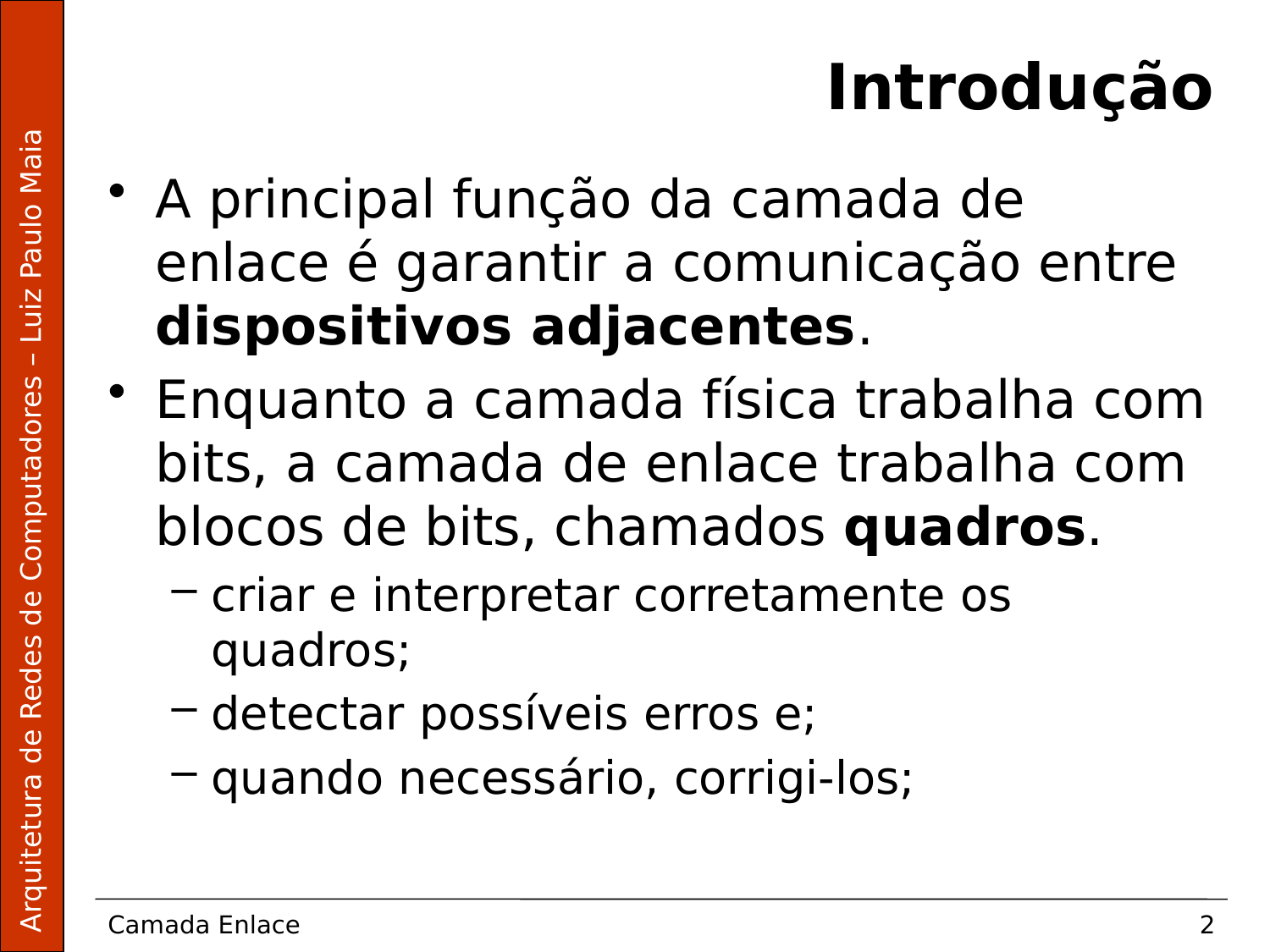

# Introdução
A principal função da camada de enlace é garantir a comunicação entre dispositivos adjacentes.
Enquanto a camada física trabalha com bits, a camada de enlace trabalha com blocos de bits, chamados quadros.
criar e interpretar corretamente os quadros;
detectar possíveis erros e;
quando necessário, corrigi-los;